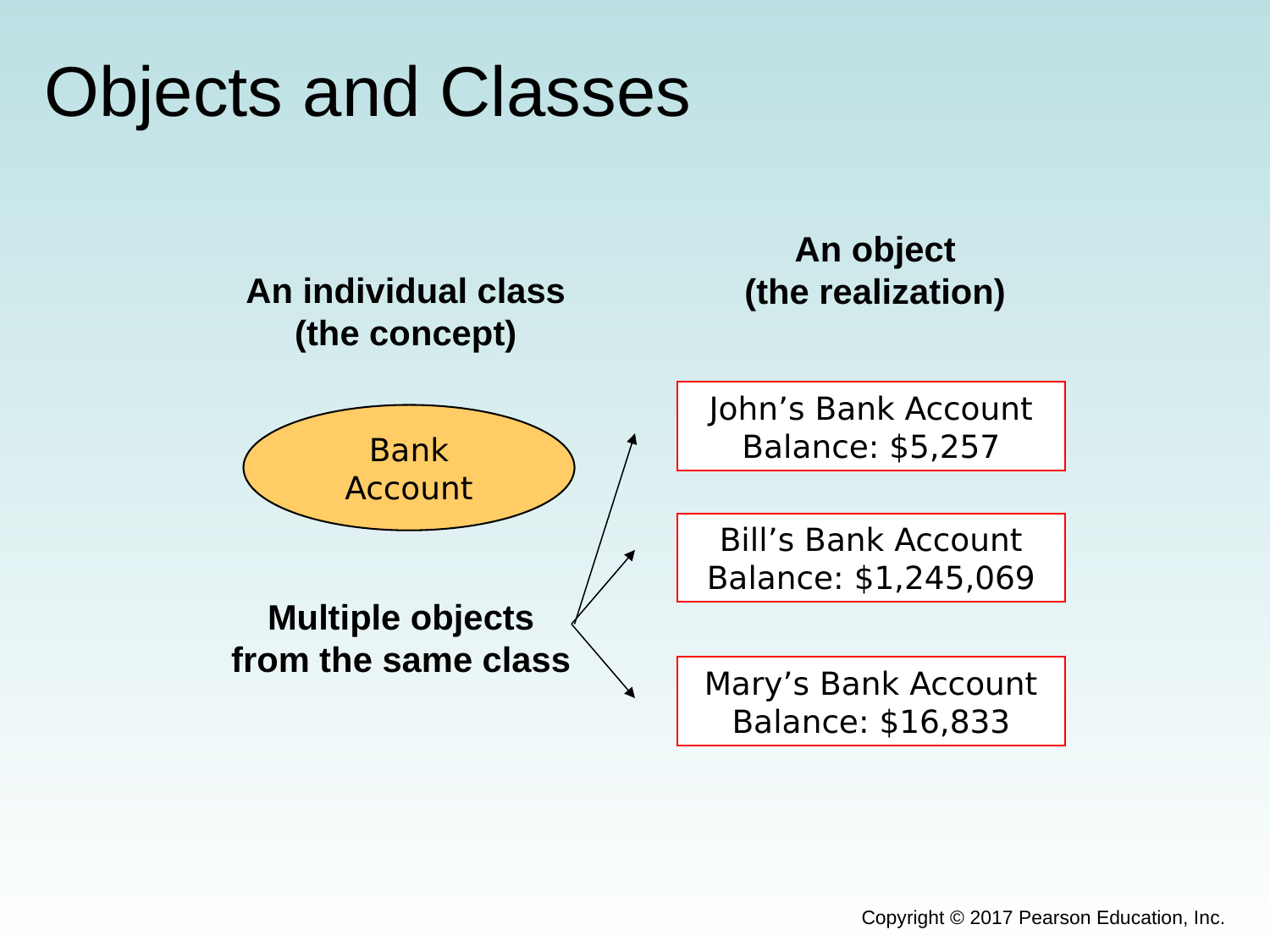

# Objects and Classes
An object
(the realization)
John’s Bank Account
Balance: $5,257
An individual class
(the concept)
Bank Account

Bill’s Bank Account
Balance: $1,245,069

Multiple objects
from the same class

Mary’s Bank Account
Balance: $16,833
Copyright © 2017 Pearson Education, Inc.